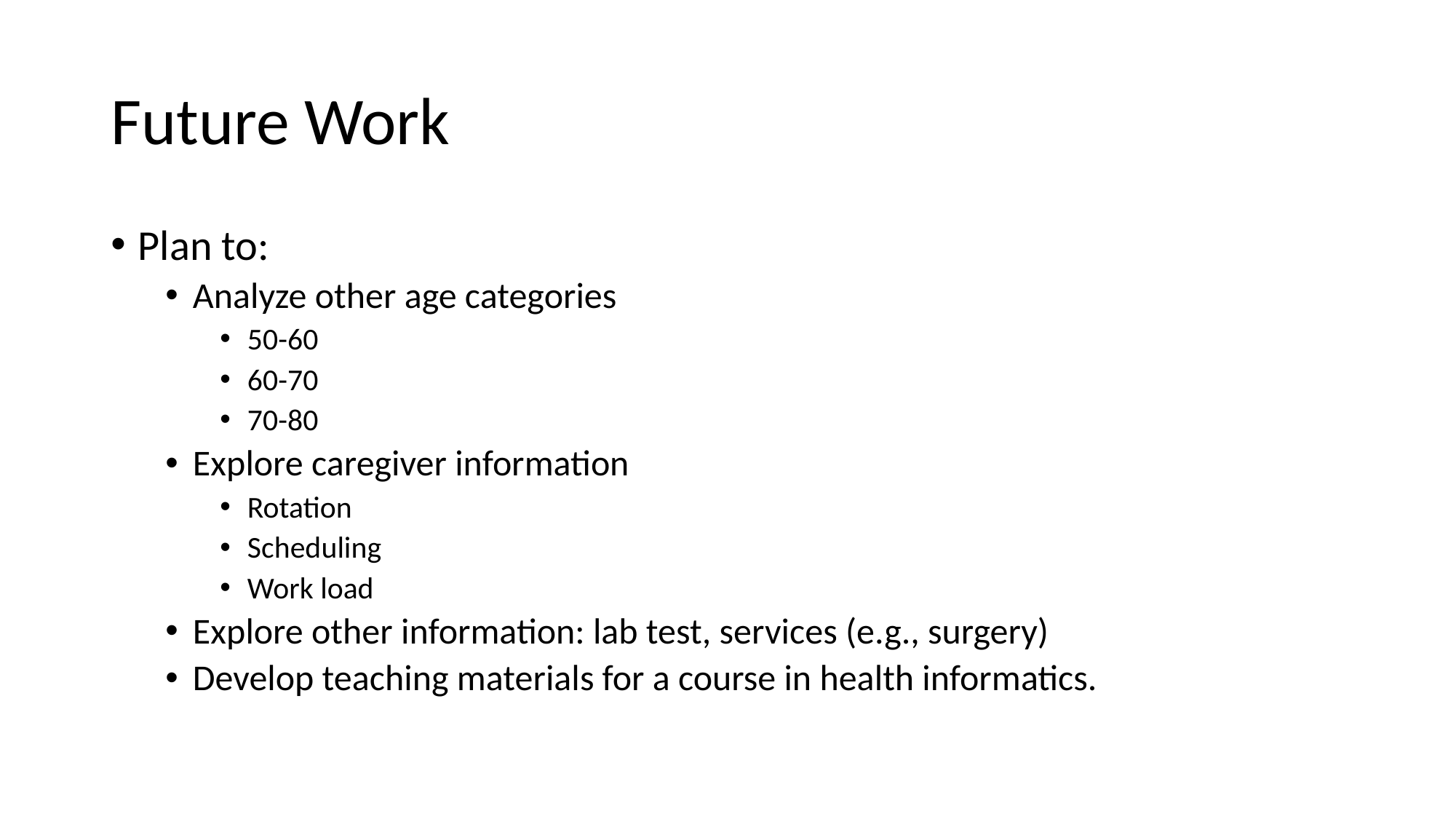

# Future Work
Plan to:
Analyze other age categories
50-60
60-70
70-80
Explore caregiver information
Rotation
Scheduling
Work load
Explore other information: lab test, services (e.g., surgery)
Develop teaching materials for a course in health informatics.